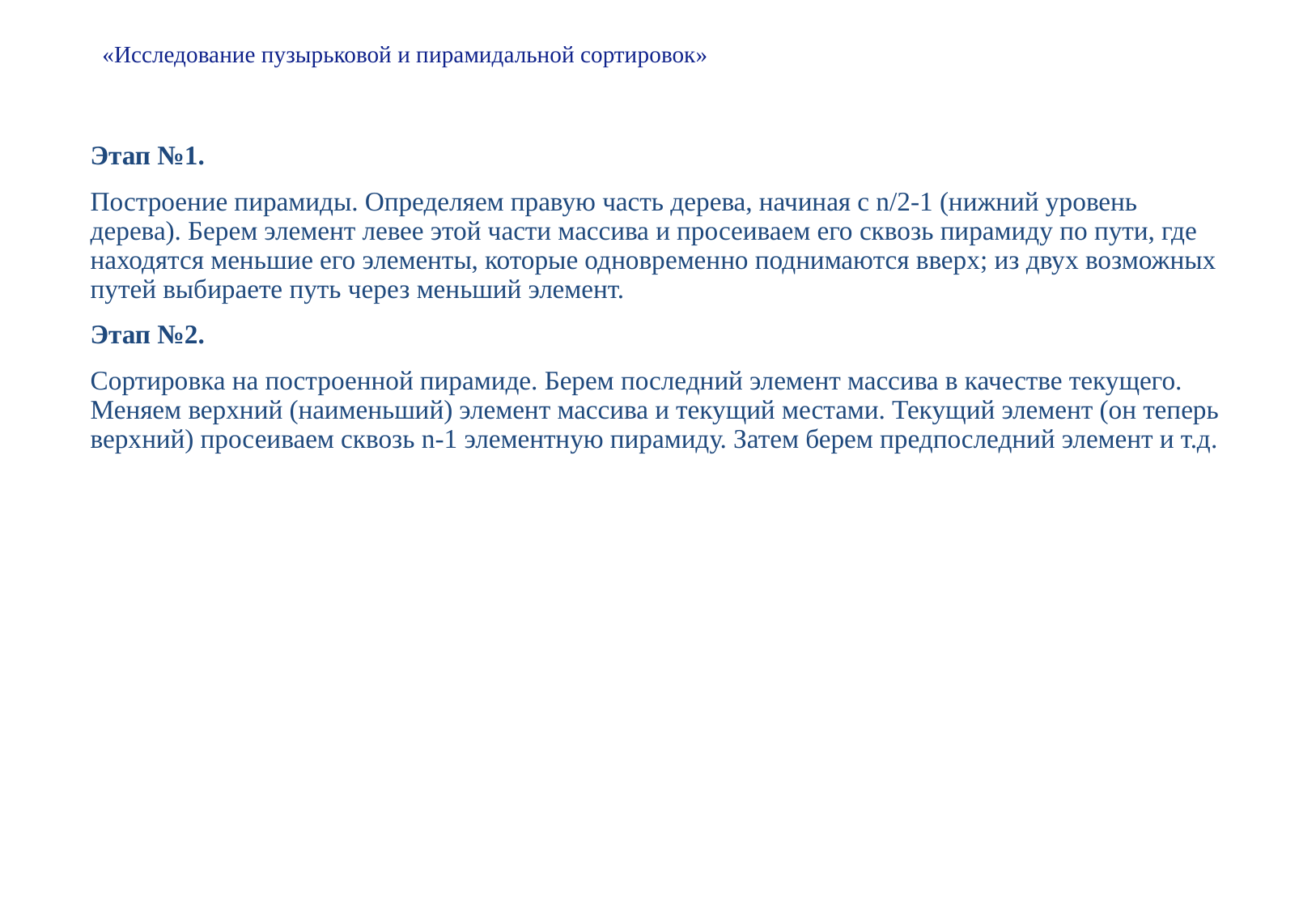

# «Исследование пузырьковой и пирамидальной сортировок»
Этап №1.
Построение пирамиды. Определяем правую часть дерева, начиная с n/2-1 (нижний уровень дерева). Берем элемент левее этой части массива и просеиваем его сквозь пирамиду по пути, где находятся меньшие его элементы, которые одновременно поднимаются вверх; из двух возможных путей выбираете путь через меньший элемент.
Этап №2.
Сортировка на построенной пирамиде. Берем последний элемент массива в качестве текущего. Меняем верхний (наименьший) элемент массива и текущий местами. Текущий элемент (он теперь верхний) просеиваем сквозь n-1 элементную пирамиду. Затем берем предпоследний элемент и т.д.